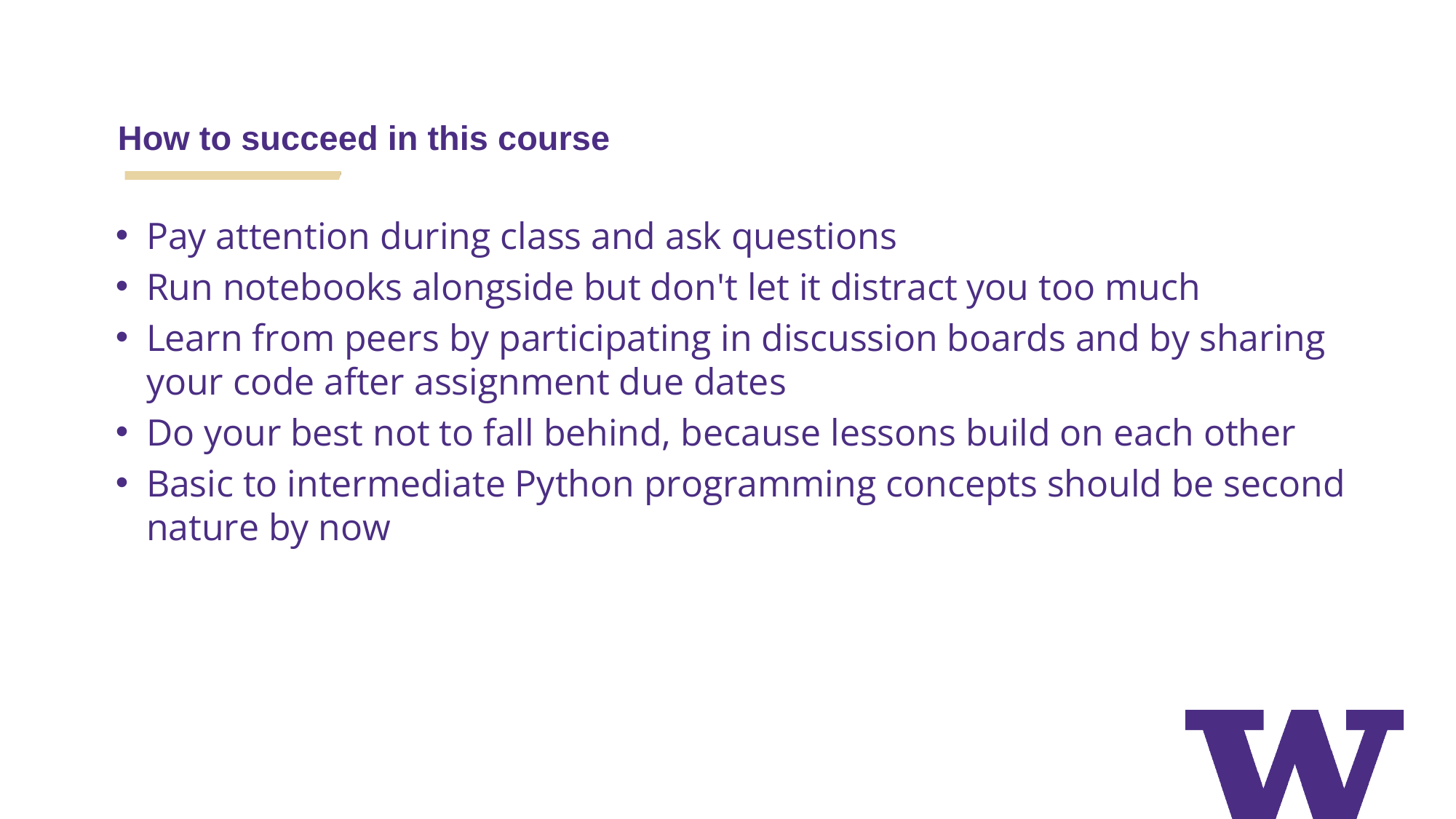

# How to succeed in this course
Pay attention during class and ask questions
Run notebooks alongside but don't let it distract you too much
Learn from peers by participating in discussion boards and by sharing your code after assignment due dates
Do your best not to fall behind, because lessons build on each other
Basic to intermediate Python programming concepts should be second nature by now